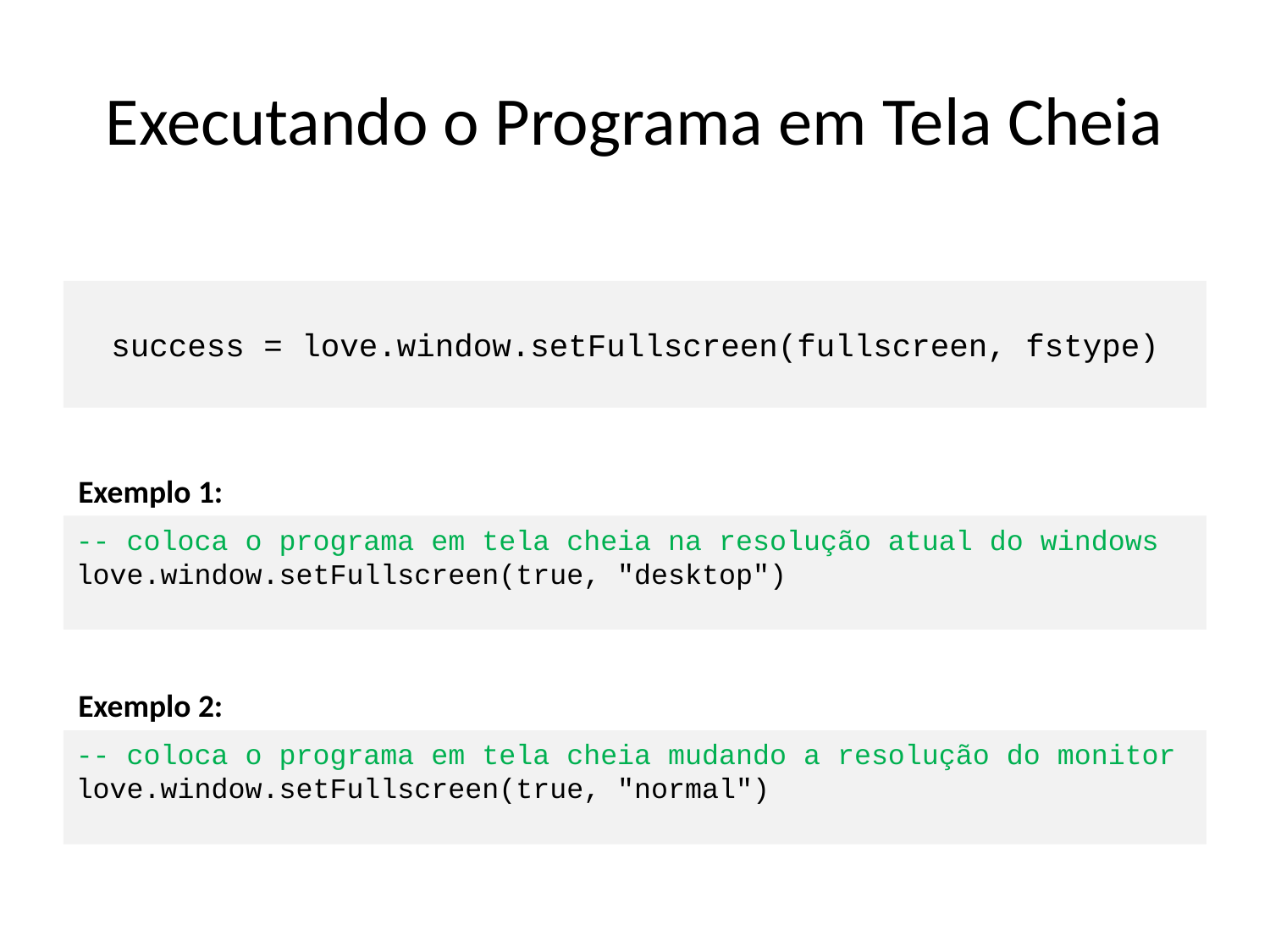

# Executando o Programa em Tela Cheia

success = love.window.setFullscreen(fullscreen, fstype)

Exemplo 1:
-- coloca o programa em tela cheia na resolução atual do windows
love.window.setFullscreen(true, "desktop")

Exemplo 2:
-- coloca o programa em tela cheia mudando a resolução do monitor
love.window.setFullscreen(true, "normal")